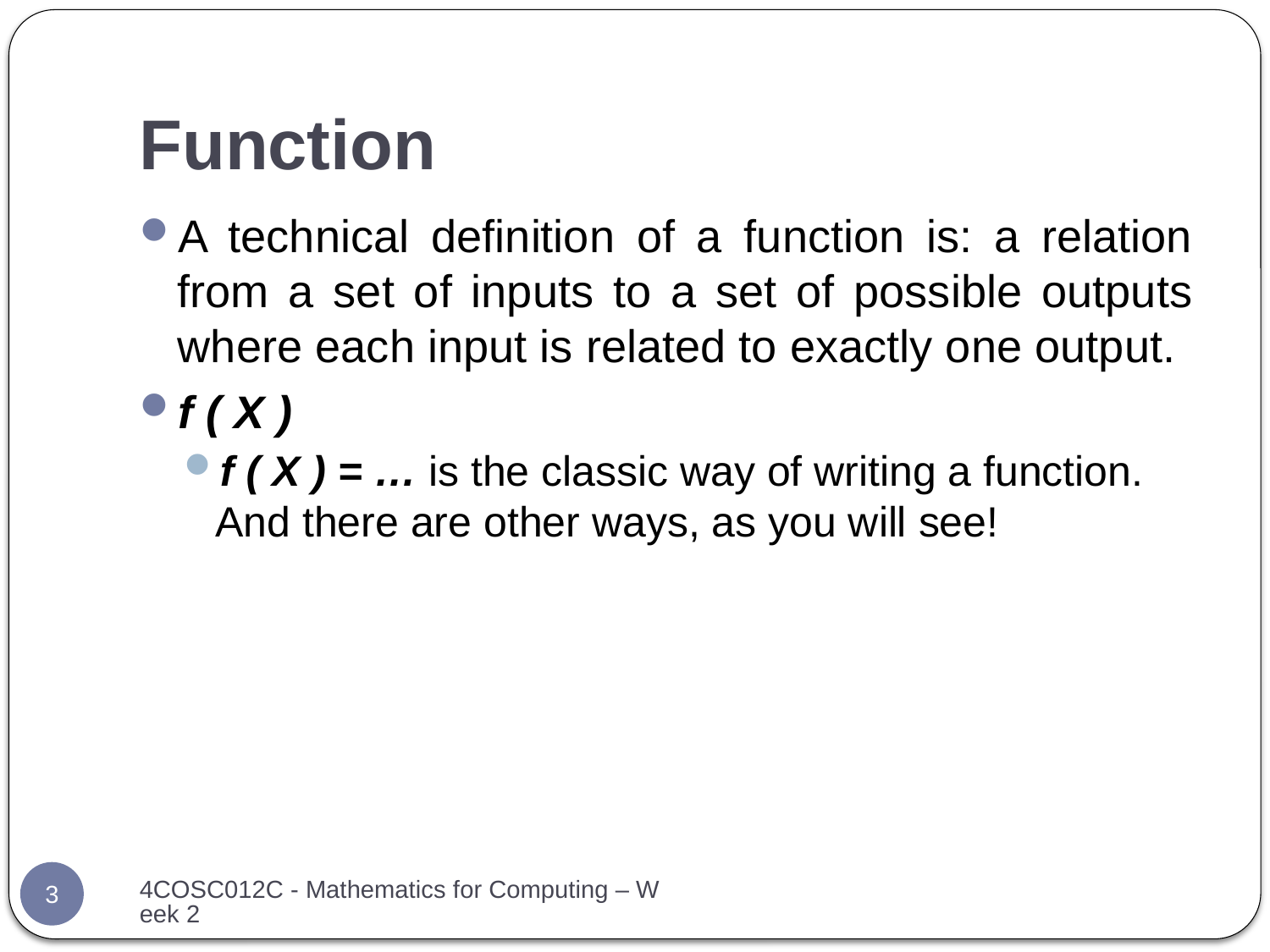

# Function
A technical definition of a function is: a relation from a set of inputs to a set of possible outputs where each input is related to exactly one output.
f ( X )
f ( X ) = … is the classic way of writing a function. And there are other ways, as you will see!

4COSC012C - Mathematics for Computing – Week 2
3